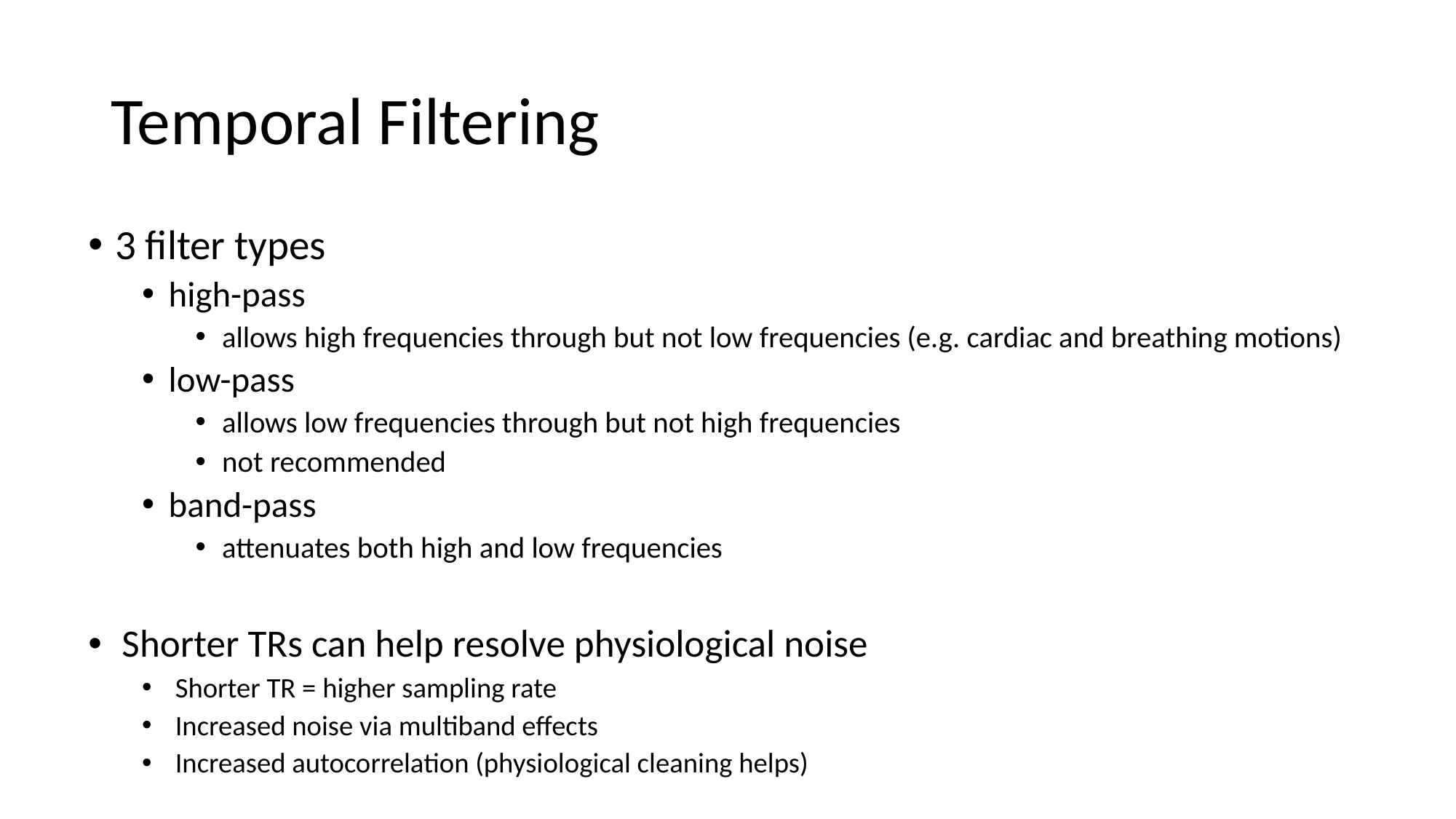

# Temporal Filtering
3 filter types
high-pass
allows high frequencies through but not low frequencies (e.g. cardiac and breathing motions)
low-pass
allows low frequencies through but not high frequencies
not recommended
band-pass
attenuates both high and low frequencies

Shorter TRs can help resolve physiological noise
Shorter TR = higher sampling rate
Increased noise via multiband effects
Increased autocorrelation (physiological cleaning helps)